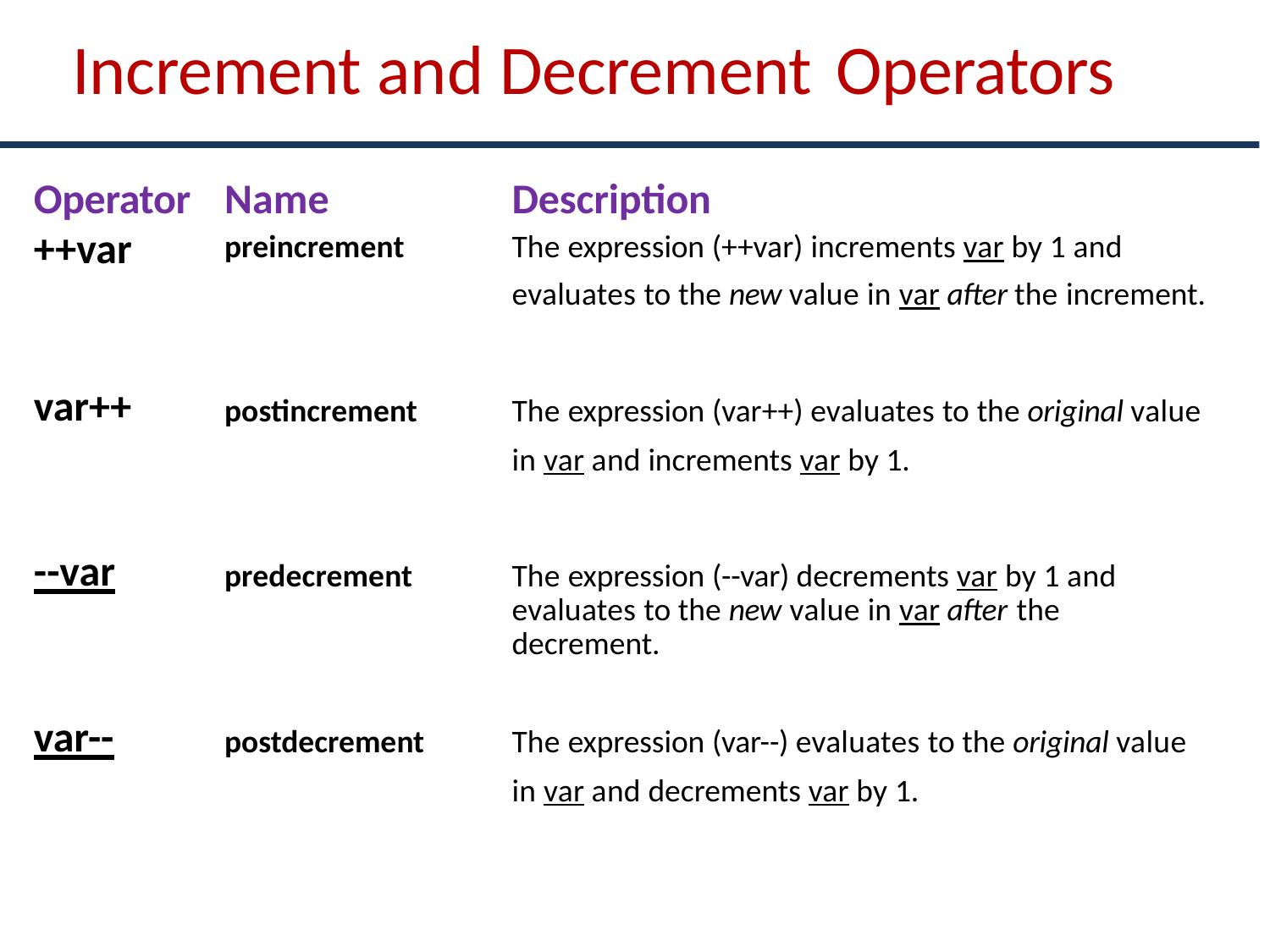

# Increment and Decrement Operators

| Operator | Name | Description |
| --- | --- | --- |
| ++var | preincrement | The expression (++var) increments var by 1 and |
|  |  | evaluates to the new value in var after the increment. |
| var++ | postincrement | The expression (var++) evaluates to the original value |
|  |  | in var and increments var by 1. |
| --var | predecrement | The expression (--var) decrements var by 1 and evaluates to the new value in var after the decrement. |
| var-- | postdecrement | The expression (var--) evaluates to the original value |
|  |  | in var and decrements var by 1. |